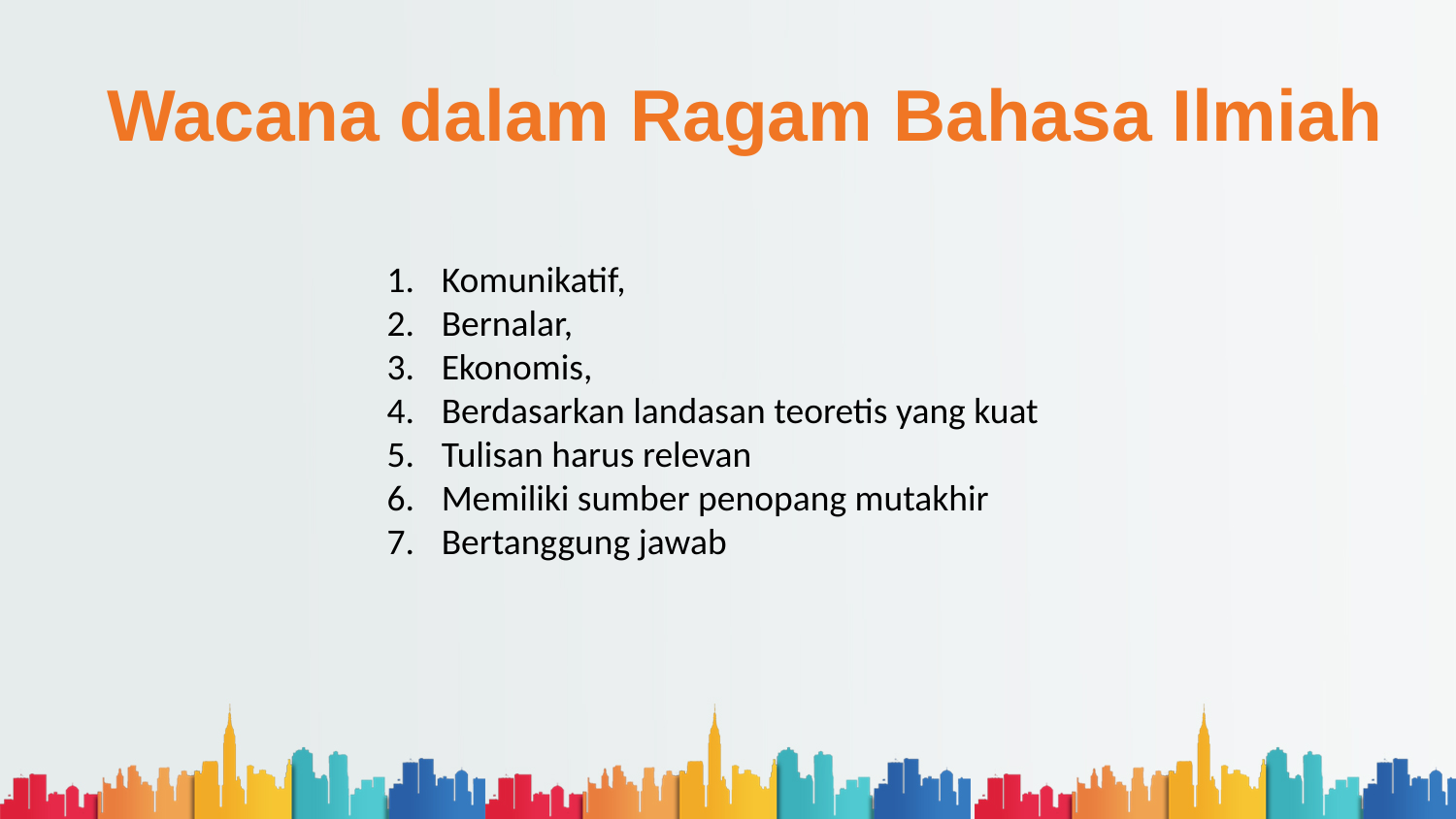

Wacana dalam Ragam Bahasa Ilmiah
Komunikatif,
Bernalar,
Ekonomis,
Berdasarkan landasan teoretis yang kuat
Tulisan harus relevan
Memiliki sumber penopang mutakhir
Bertanggung jawab